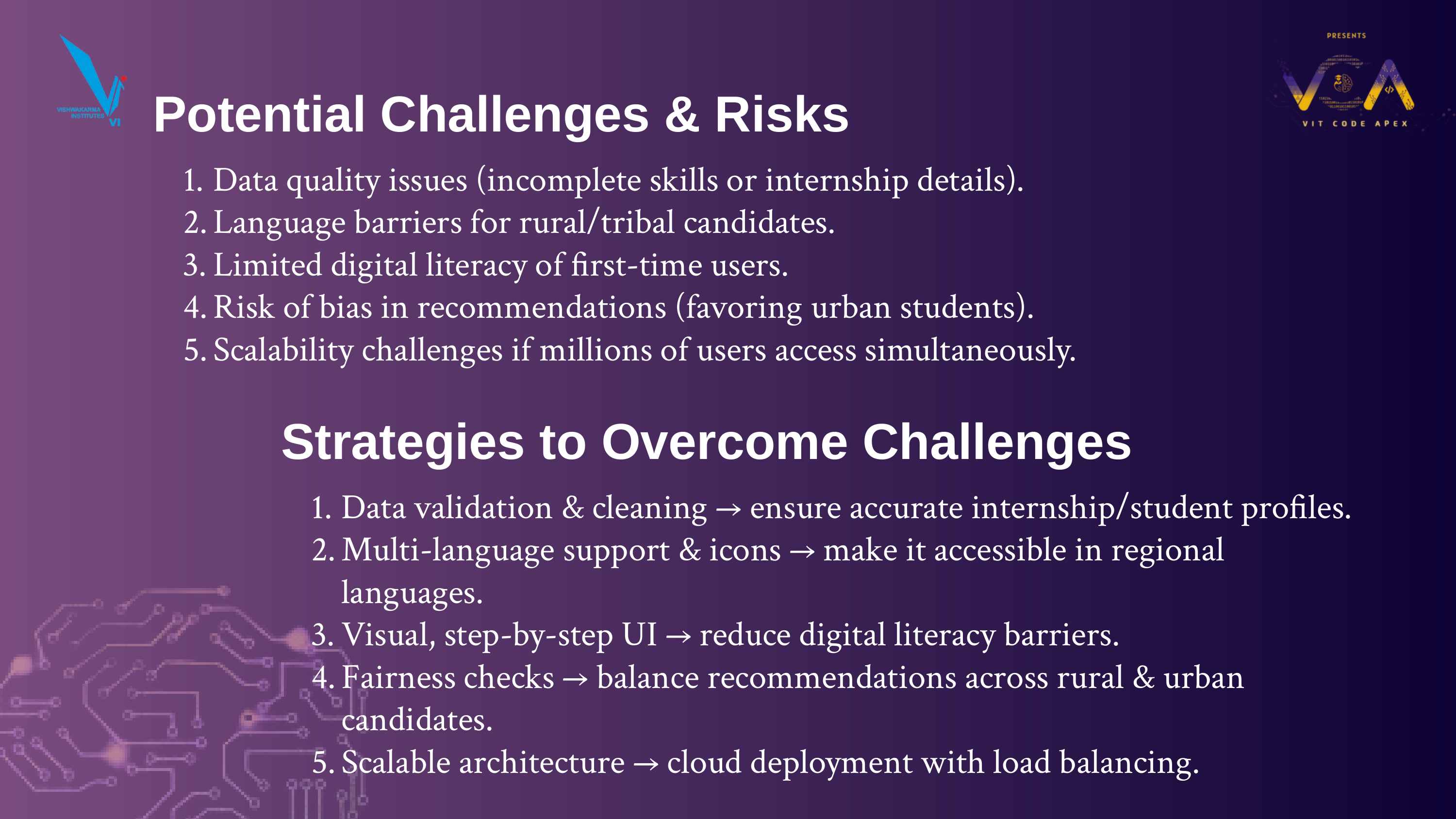

Potential Challenges & Risks

Data quality issues (incomplete skills or internship details).
Language barriers for rural/tribal candidates.
Limited digital literacy of first-time users.
Risk of bias in recommendations (favoring urban students).
Scalability challenges if millions of users access simultaneously.
Strategies to Overcome Challenges

Data validation & cleaning → ensure accurate internship/student profiles.
Multi-language support & icons → make it accessible in regional languages.
Visual, step-by-step UI → reduce digital literacy barriers.
Fairness checks → balance recommendations across rural & urban candidates.
Scalable architecture → cloud deployment with load balancing.